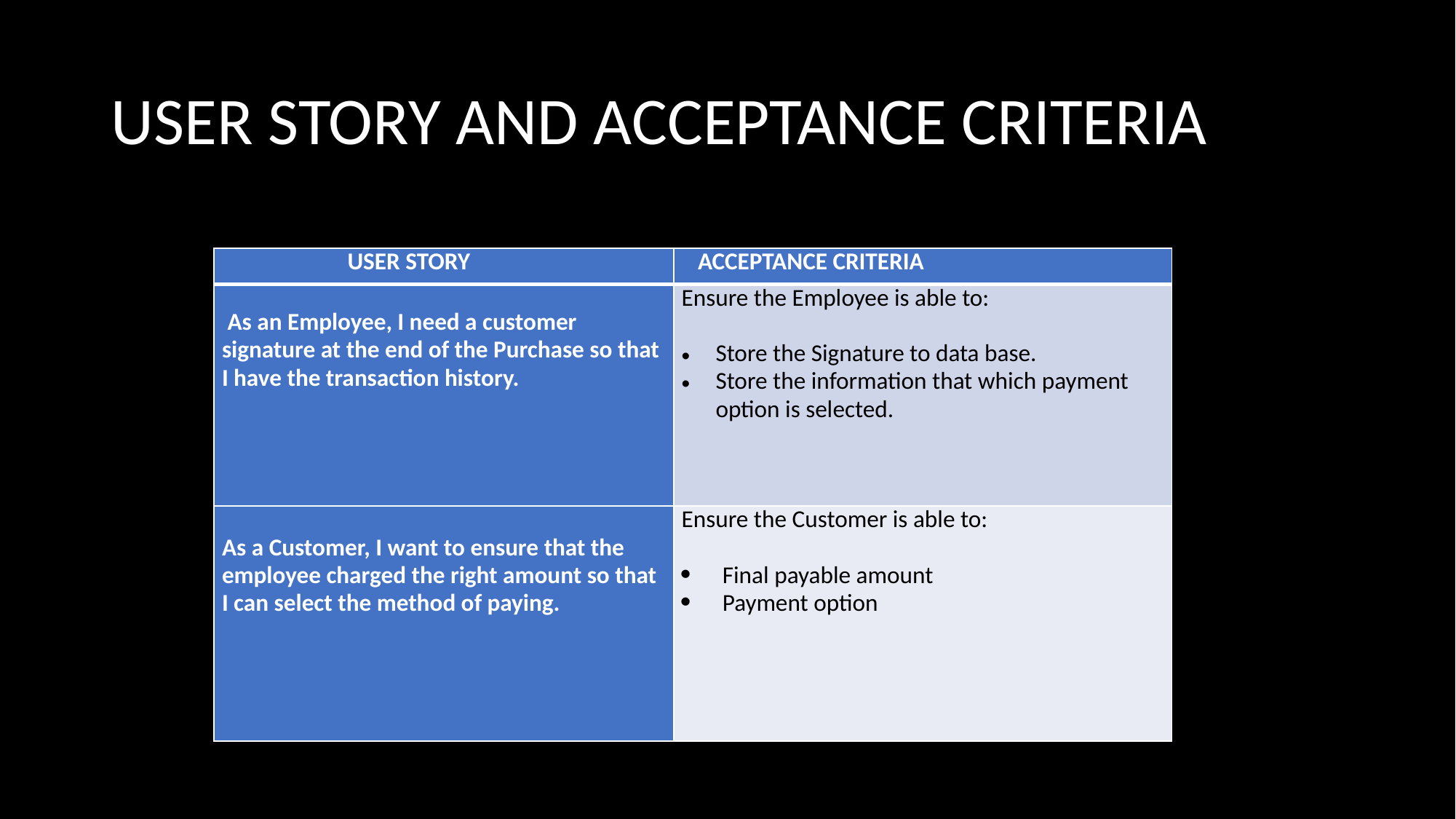

# USER STORY AND ACCEPTANCE CRITERIA
| USER STORY | ACCEPTANCE CRITERIA |
| --- | --- |
| As an Employee, I need a customer signature at the end of the Purchase so that I have the transaction history. | Ensure the Employee is able to: Store the Signature to data base. Store the information that which payment option is selected. |
| As a Customer, I want to ensure that the employee charged the right amount so that I can select the method of paying. | Ensure the Customer is able to:   Final payable amount Payment option |